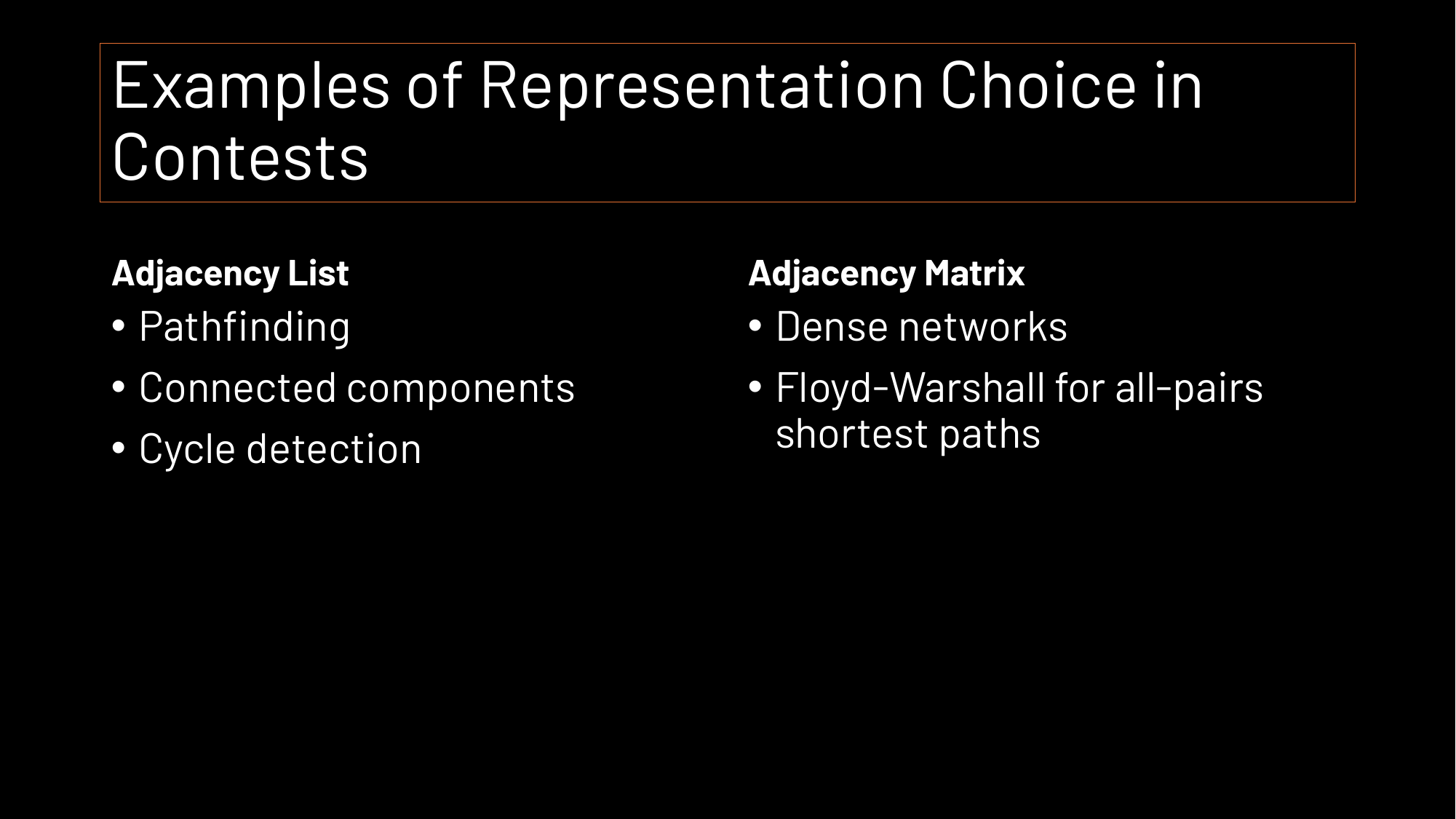

# Examples of Representation Choice in Contests
Adjacency List
Adjacency Matrix
Pathfinding
Connected components
Cycle detection
Dense networks
Floyd-Warshall for all-pairs shortest paths